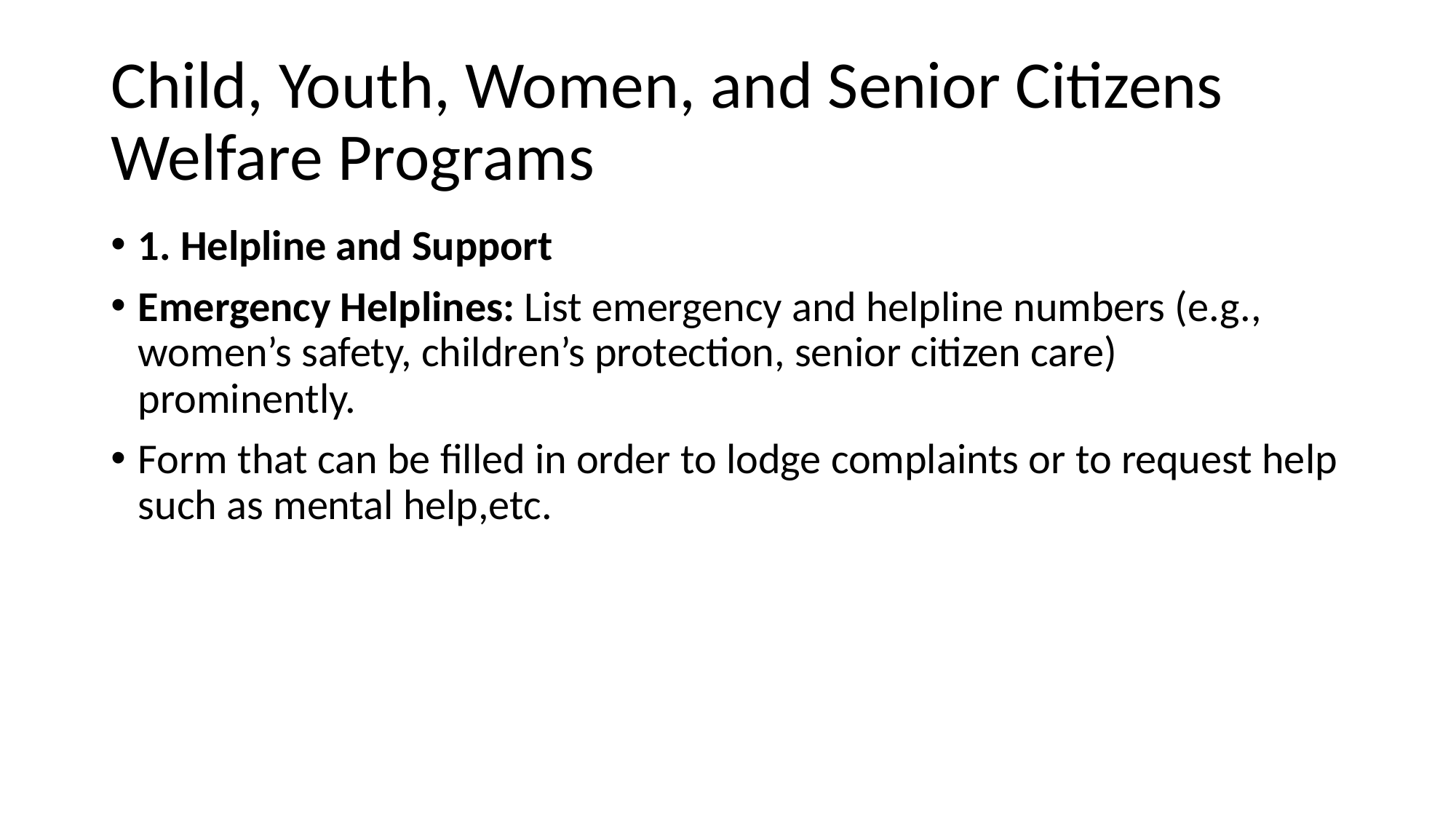

# Child, Youth, Women, and Senior Citizens Welfare Programs
1. Helpline and Support
Emergency Helplines: List emergency and helpline numbers (e.g., women’s safety, children’s protection, senior citizen care) prominently.
Form that can be filled in order to lodge complaints or to request help such as mental help,etc.